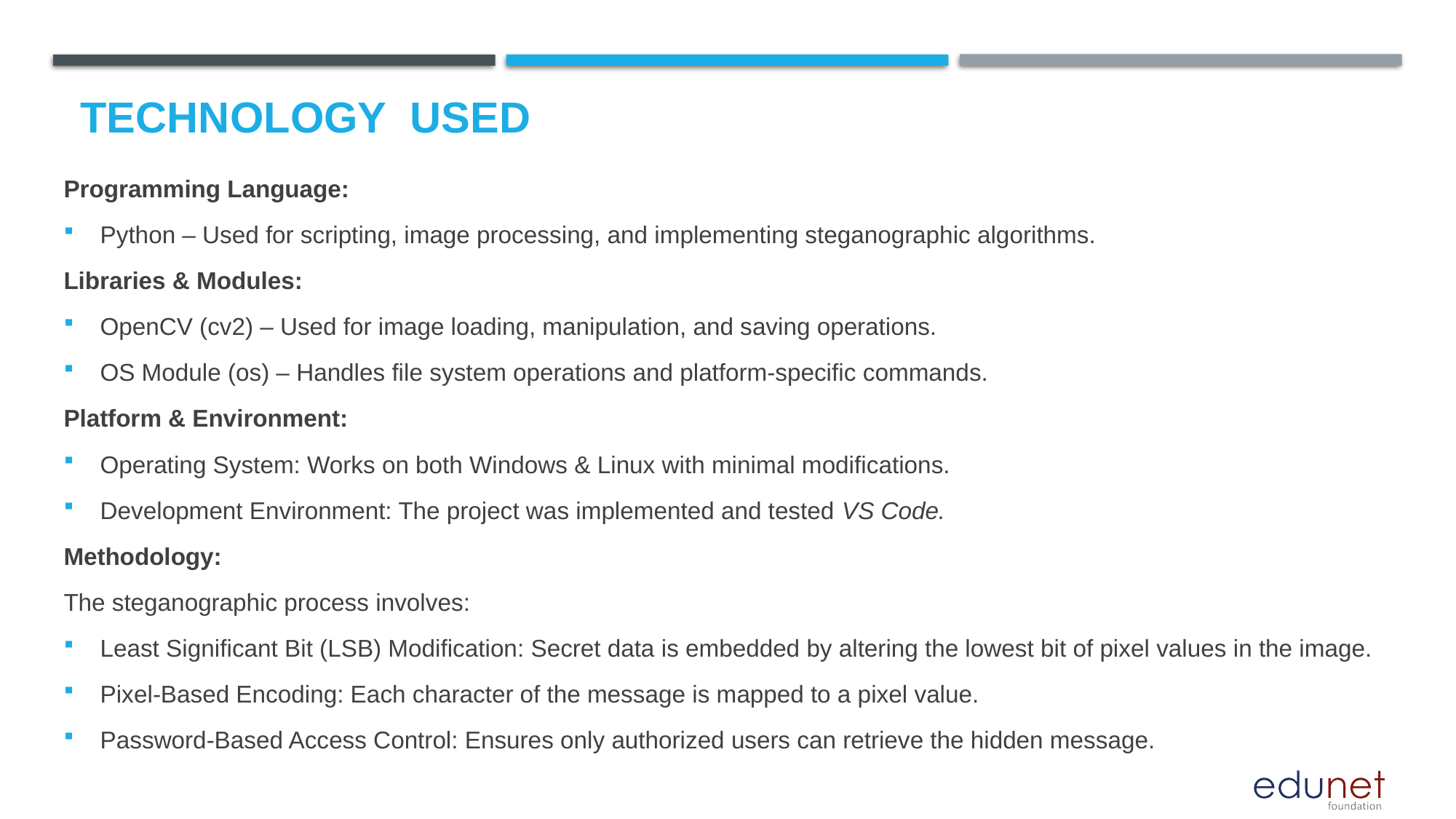

# Technology  used
Programming Language:
Python – Used for scripting, image processing, and implementing steganographic algorithms.
Libraries & Modules:
OpenCV (cv2) – Used for image loading, manipulation, and saving operations.
OS Module (os) – Handles file system operations and platform-specific commands.
Platform & Environment:
Operating System: Works on both Windows & Linux with minimal modifications.
Development Environment: The project was implemented and tested VS Code.
Methodology:
The steganographic process involves:
Least Significant Bit (LSB) Modification: Secret data is embedded by altering the lowest bit of pixel values in the image.
Pixel-Based Encoding: Each character of the message is mapped to a pixel value.
Password-Based Access Control: Ensures only authorized users can retrieve the hidden message.